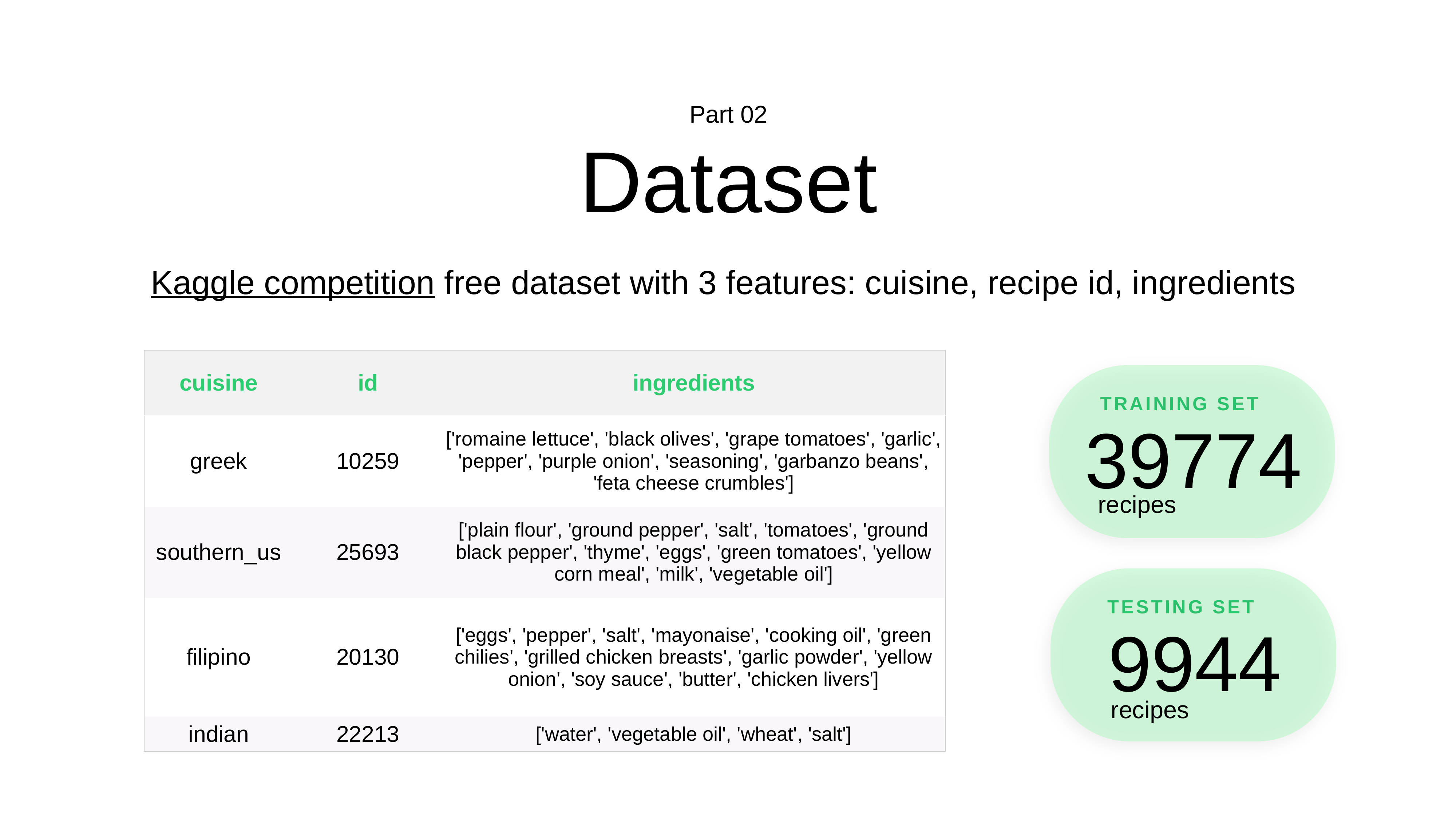

# Dataset
Part 02
Kaggle competition free dataset with 3 features: cuisine, recipe id, ingredients
| cuisine | id | ingredients |
| --- | --- | --- |
| greek | 10259 | ['romaine lettuce', 'black olives', 'grape tomatoes', 'garlic', 'pepper', 'purple onion', 'seasoning', 'garbanzo beans', 'feta cheese crumbles'] |
| southern\_us | 25693 | ['plain flour', 'ground pepper', 'salt', 'tomatoes', 'ground black pepper', 'thyme', 'eggs', 'green tomatoes', 'yellow corn meal', 'milk', 'vegetable oil'] |
| filipino | 20130 | ['eggs', 'pepper', 'salt', 'mayonaise', 'cooking oil', 'green chilies', 'grilled chicken breasts', 'garlic powder', 'yellow onion', 'soy sauce', 'butter', 'chicken livers'] |
| indian | 22213 | ['water', 'vegetable oil', 'wheat', 'salt'] |

TRAINING SET
39774
recipes

TESTING SET
9944
recipes